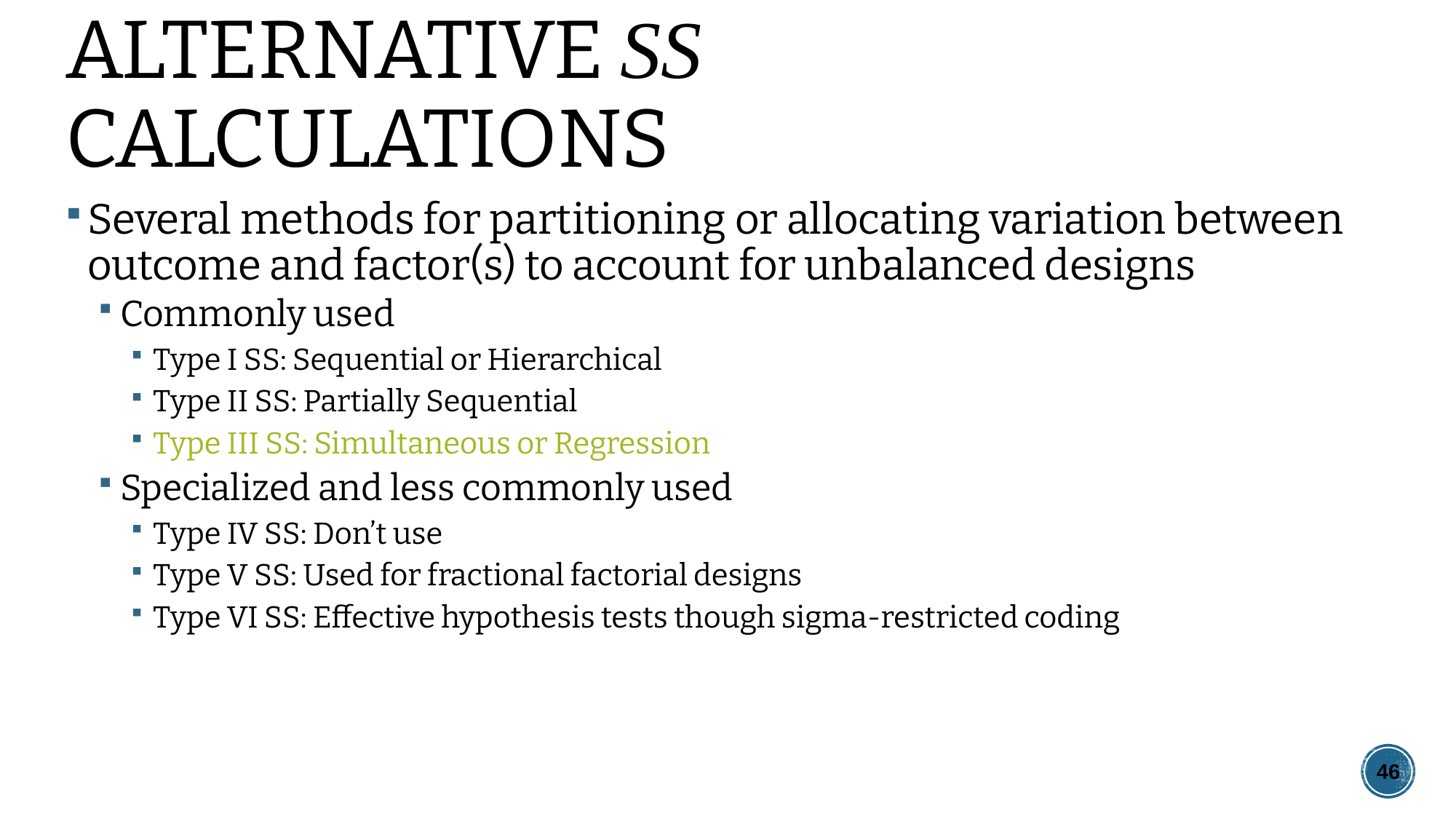

# Alternative SS Calculations
Several methods for partitioning or allocating variation between outcome and factor(s) to account for unbalanced designs
Commonly used
Type I SS: Sequential or Hierarchical
Type II SS: Partially Sequential
Type III SS: Simultaneous or Regression
Specialized and less commonly used
Type IV SS: Don’t use
Type V SS: Used for fractional factorial designs
Type VI SS: Effective hypothesis tests though sigma-restricted coding
46